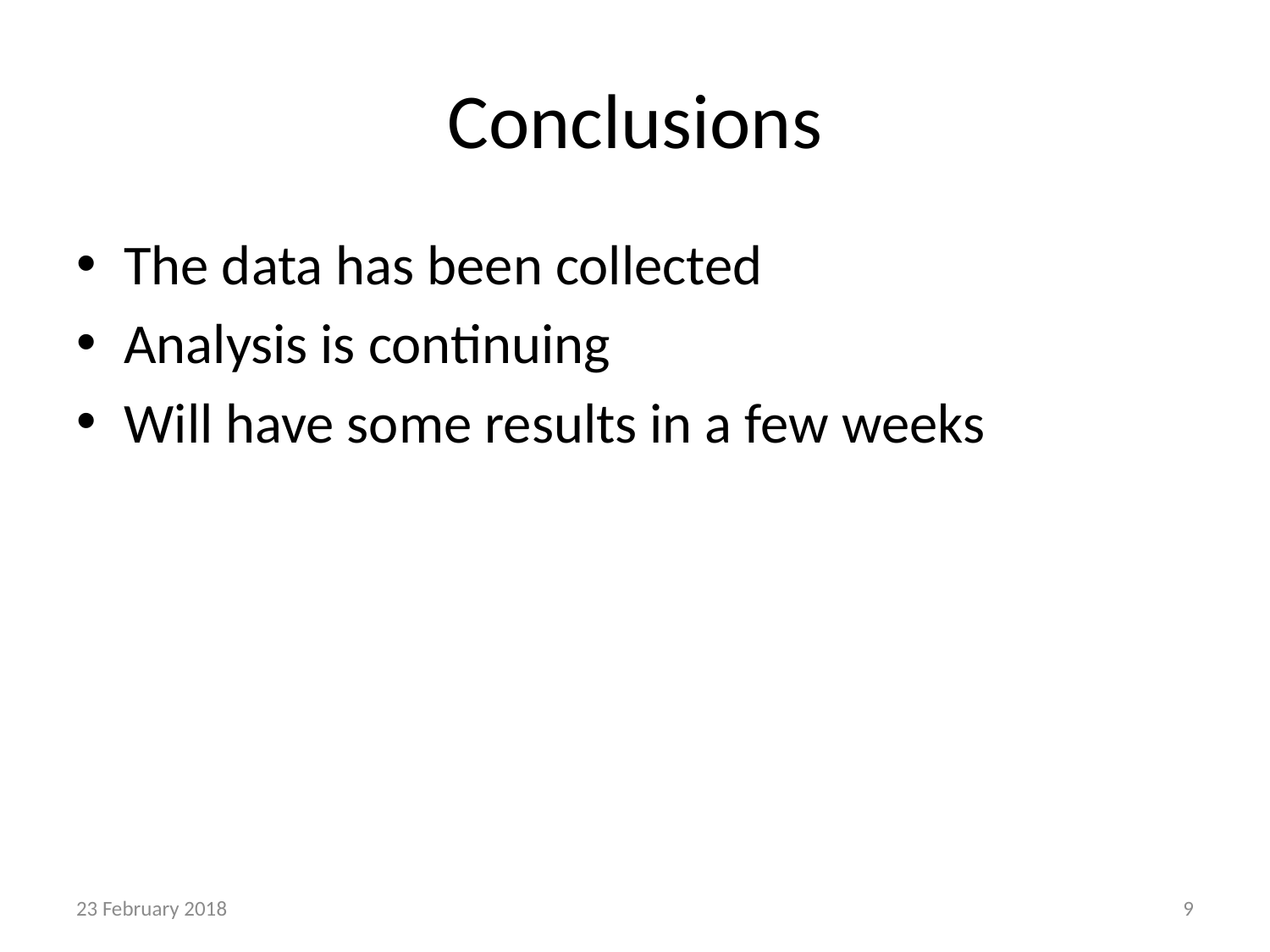

# Conclusions
The data has been collected
Analysis is continuing
Will have some results in a few weeks

23 February 2018
9